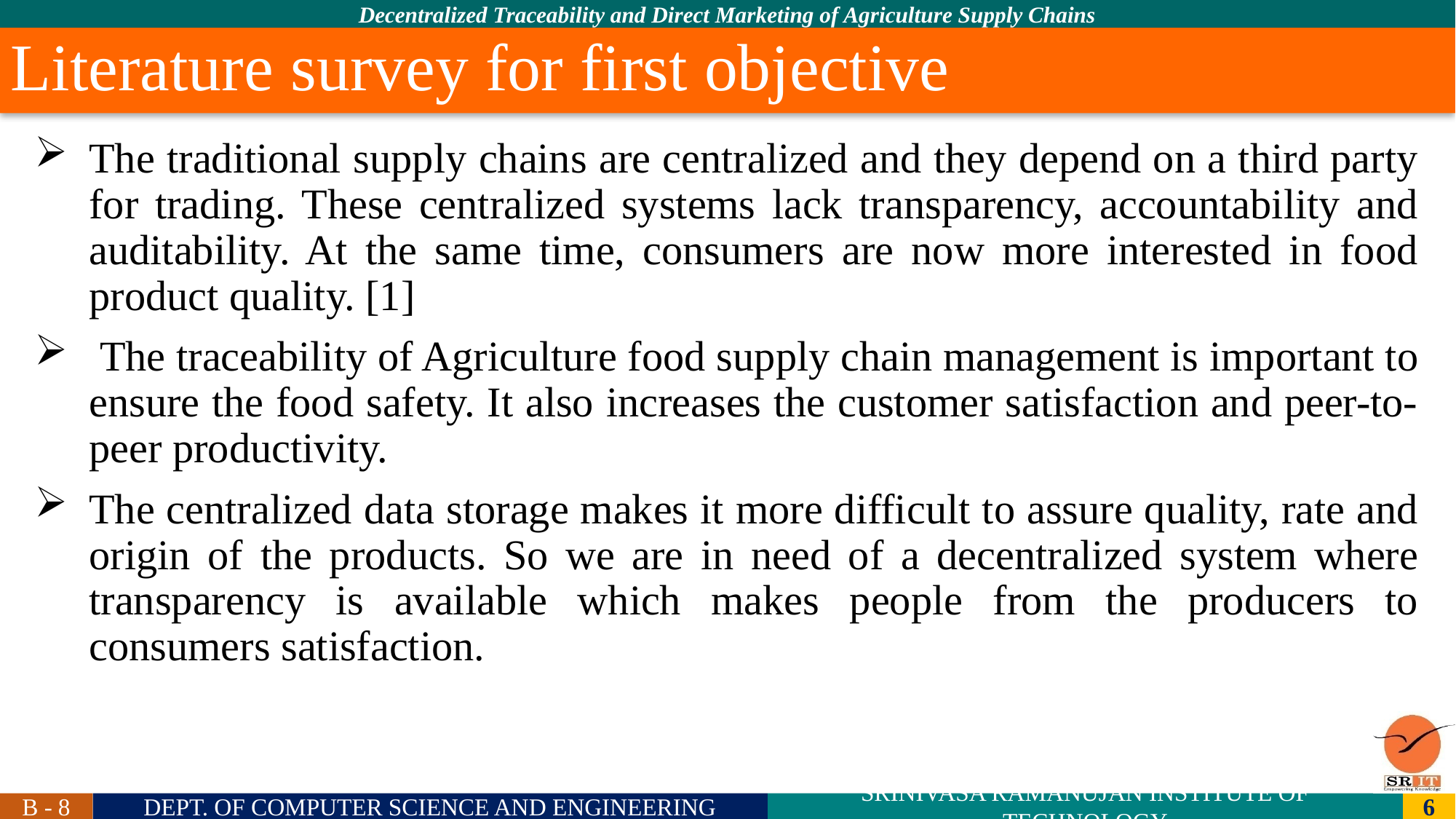

Literature survey for first objective
# The traditional supply chains are centralized and they depend on a third party for trading. These centralized systems lack transparency, accountability and auditability. At the same time, consumers are now more interested in food product quality. [1]
 The traceability of Agriculture food supply chain management is important to ensure the food safety. It also increases the customer satisfaction and peer-to-peer productivity.
The centralized data storage makes it more difficult to assure quality, rate and origin of the products. So we are in need of a decentralized system where transparency is available which makes people from the producers to consumers satisfaction.